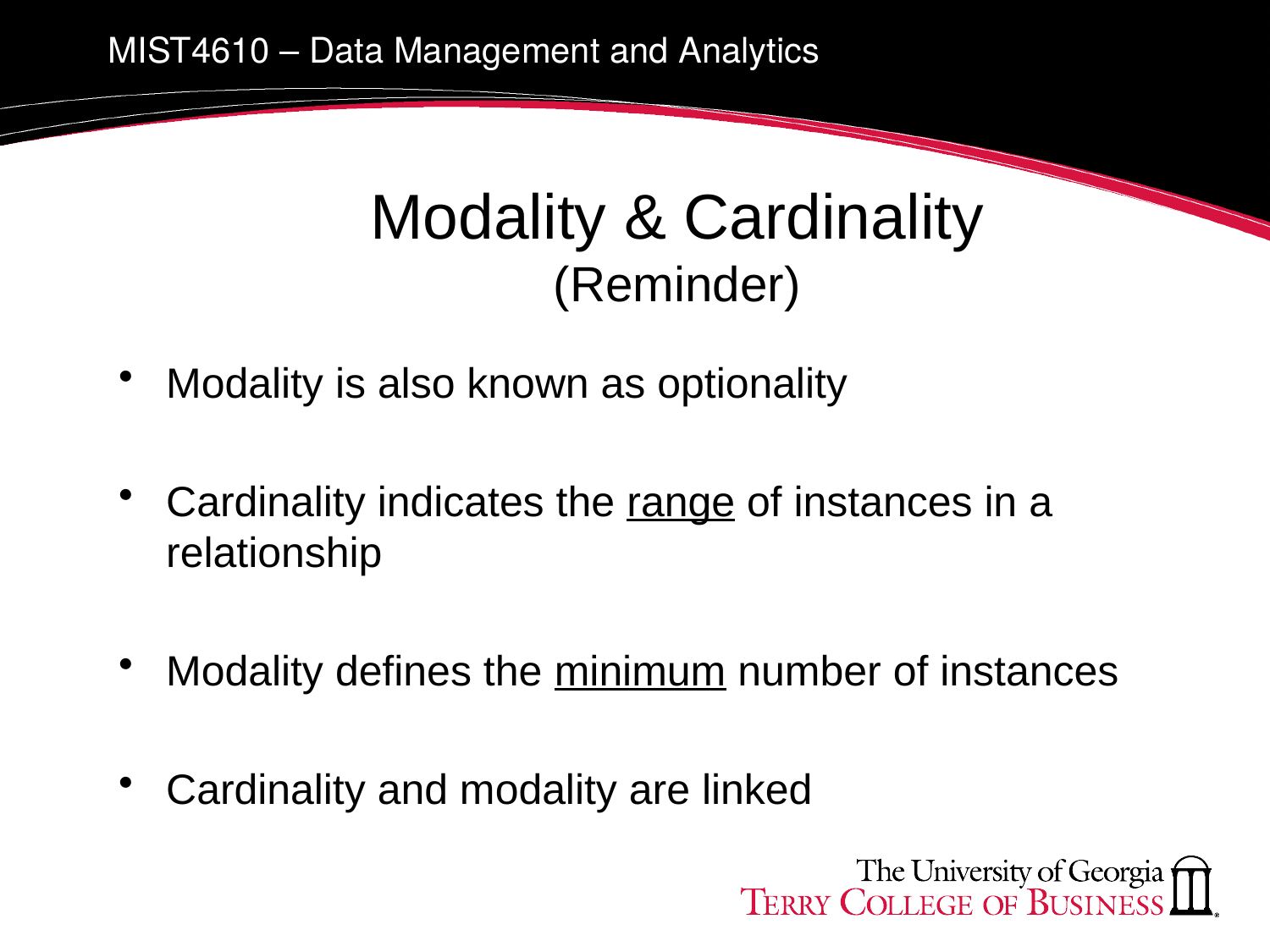

# Modality & Cardinality (Reminder)
Modality is also known as optionality

Cardinality indicates the range of instances in a relationship

Modality defines the minimum number of instances

Cardinality and modality are linked